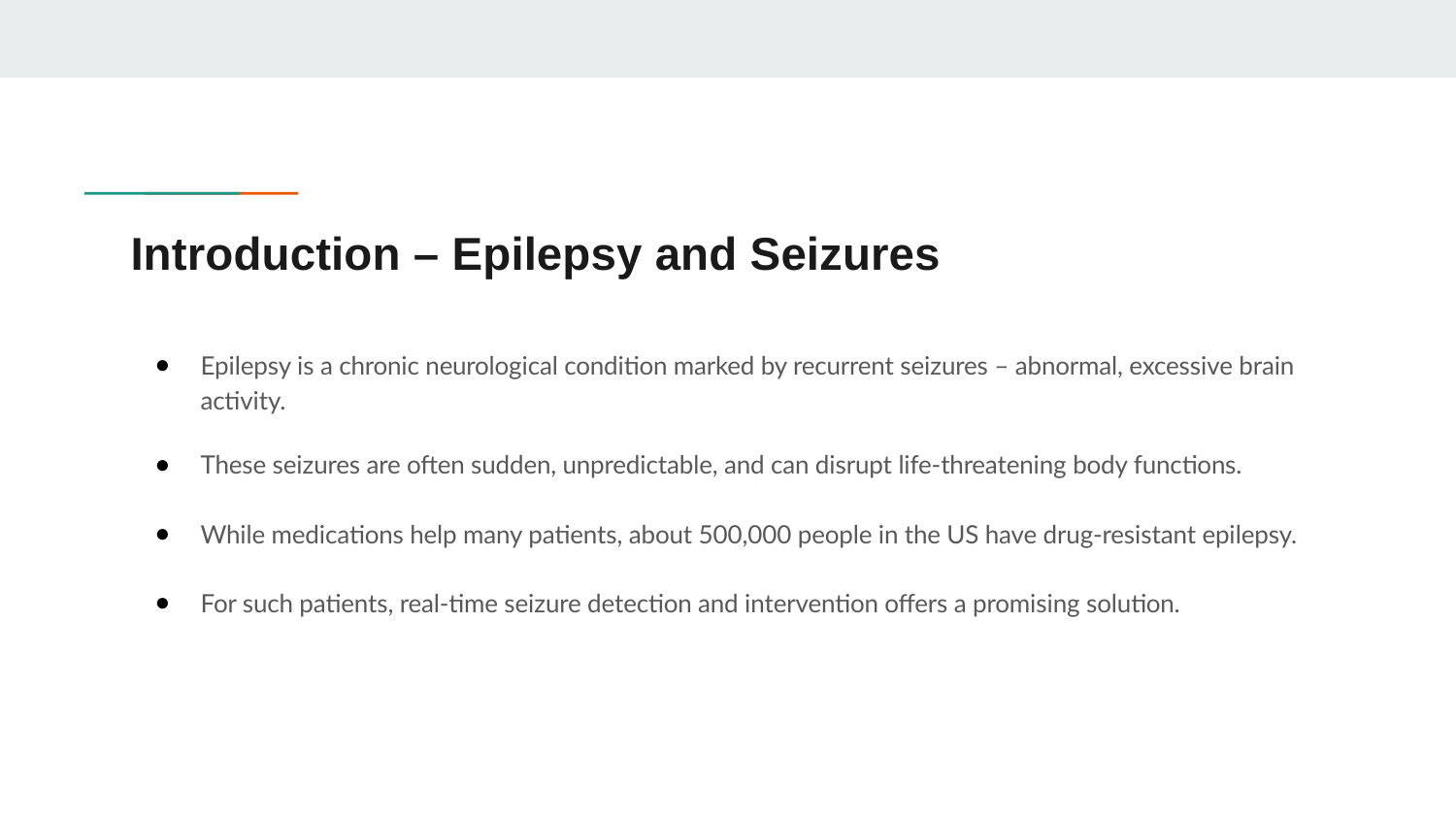

# Introduction – Epilepsy and Seizures
Epilepsy is a chronic neurological condition marked by recurrent seizures – abnormal, excessive brain activity.
These seizures are often sudden, unpredictable, and can disrupt life-threatening body functions.
While medications help many patients, about 500,000 people in the US have drug-resistant epilepsy.
For such patients, real-time seizure detection and intervention offers a promising solution.